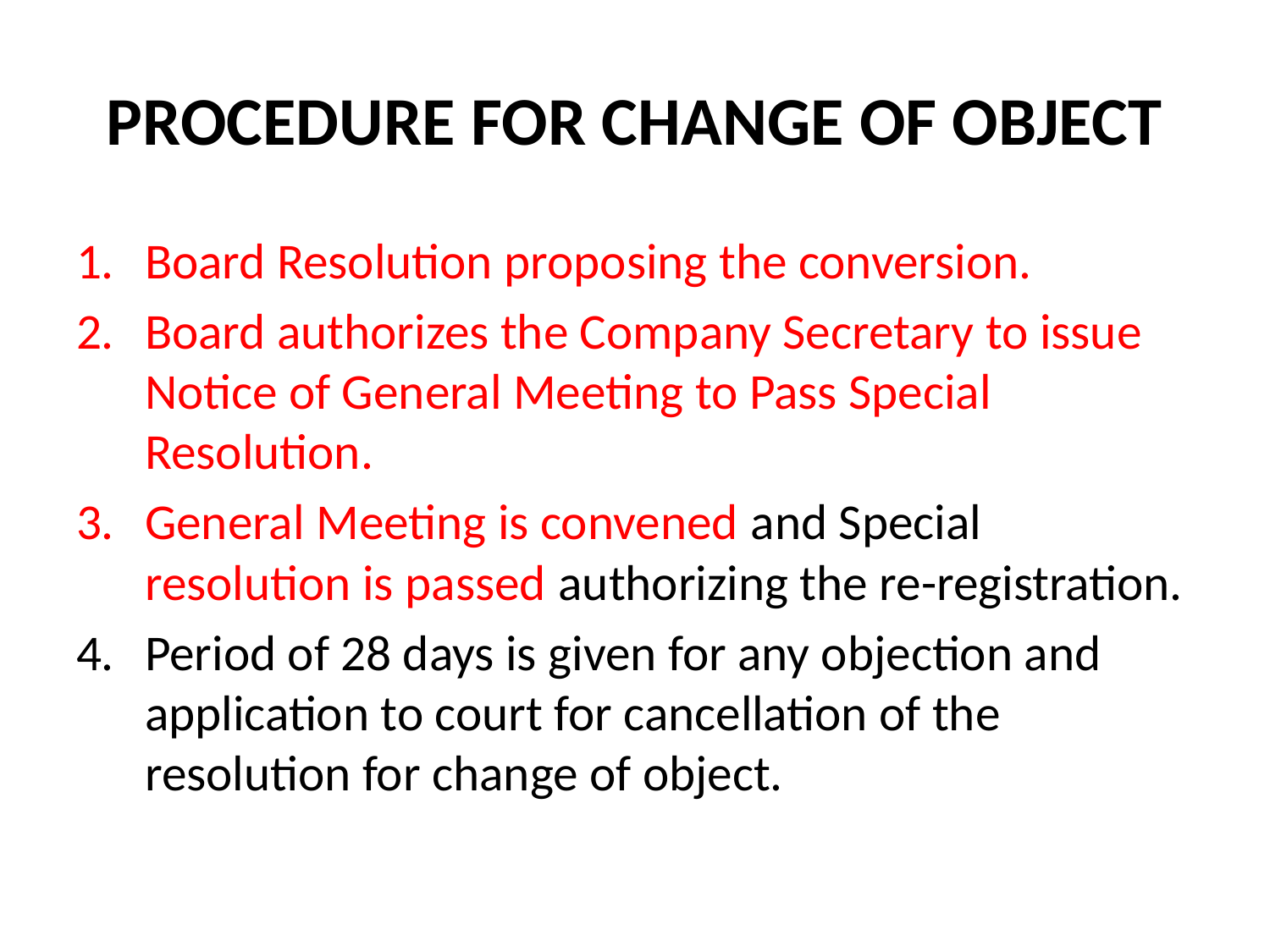

# PROCEDURE FOR CHANGE OF OBJECT
Board Resolution proposing the conversion.
Board authorizes the Company Secretary to issue Notice of General Meeting to Pass Special Resolution.
General Meeting is convened and Special resolution is passed authorizing the re-registration.
Period of 28 days is given for any objection and application to court for cancellation of the resolution for change of object.